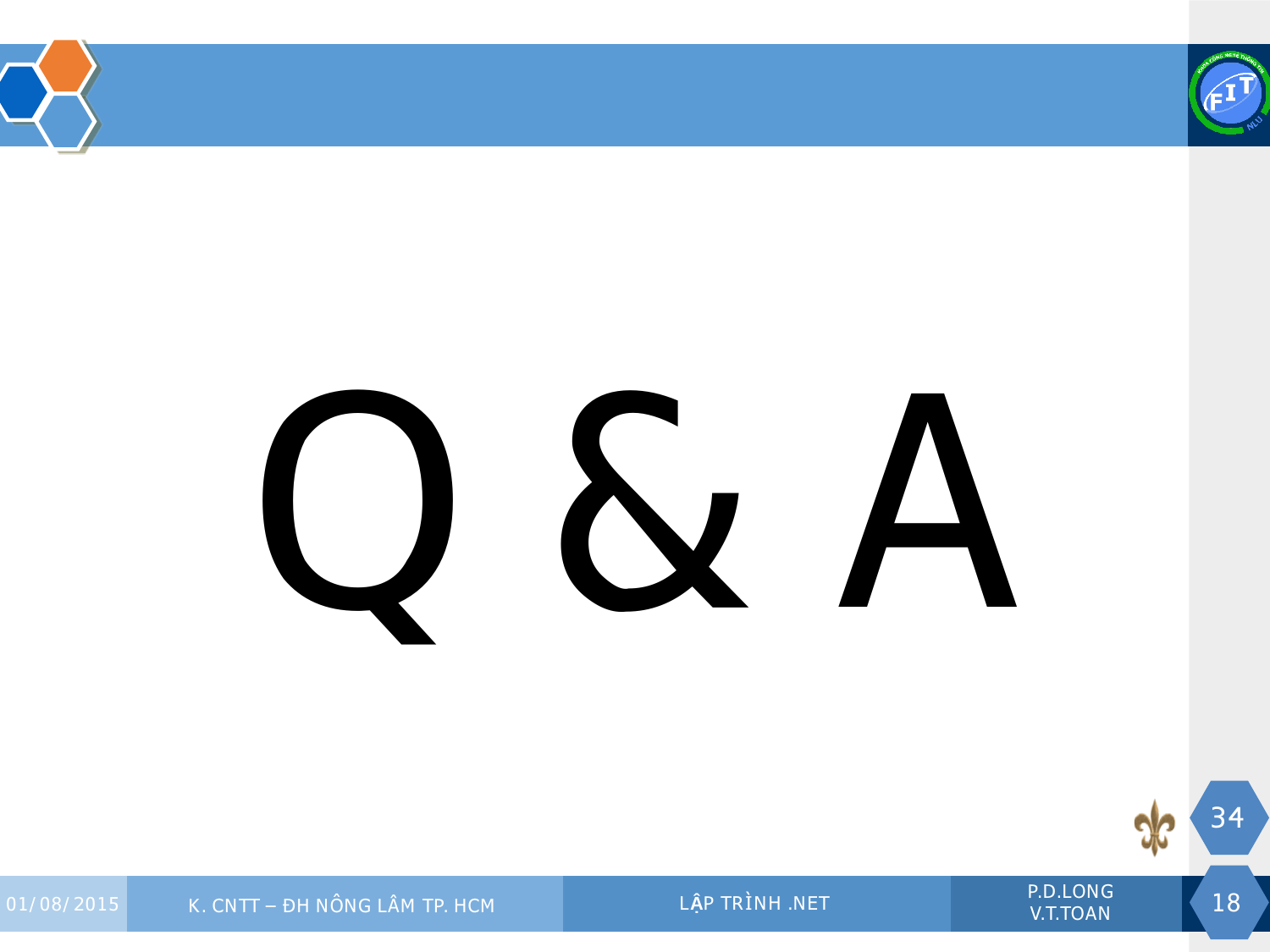

#
Q & A
34
01/08/2015
K. CNTT – ĐH NÔNG LÂM TP. HCM